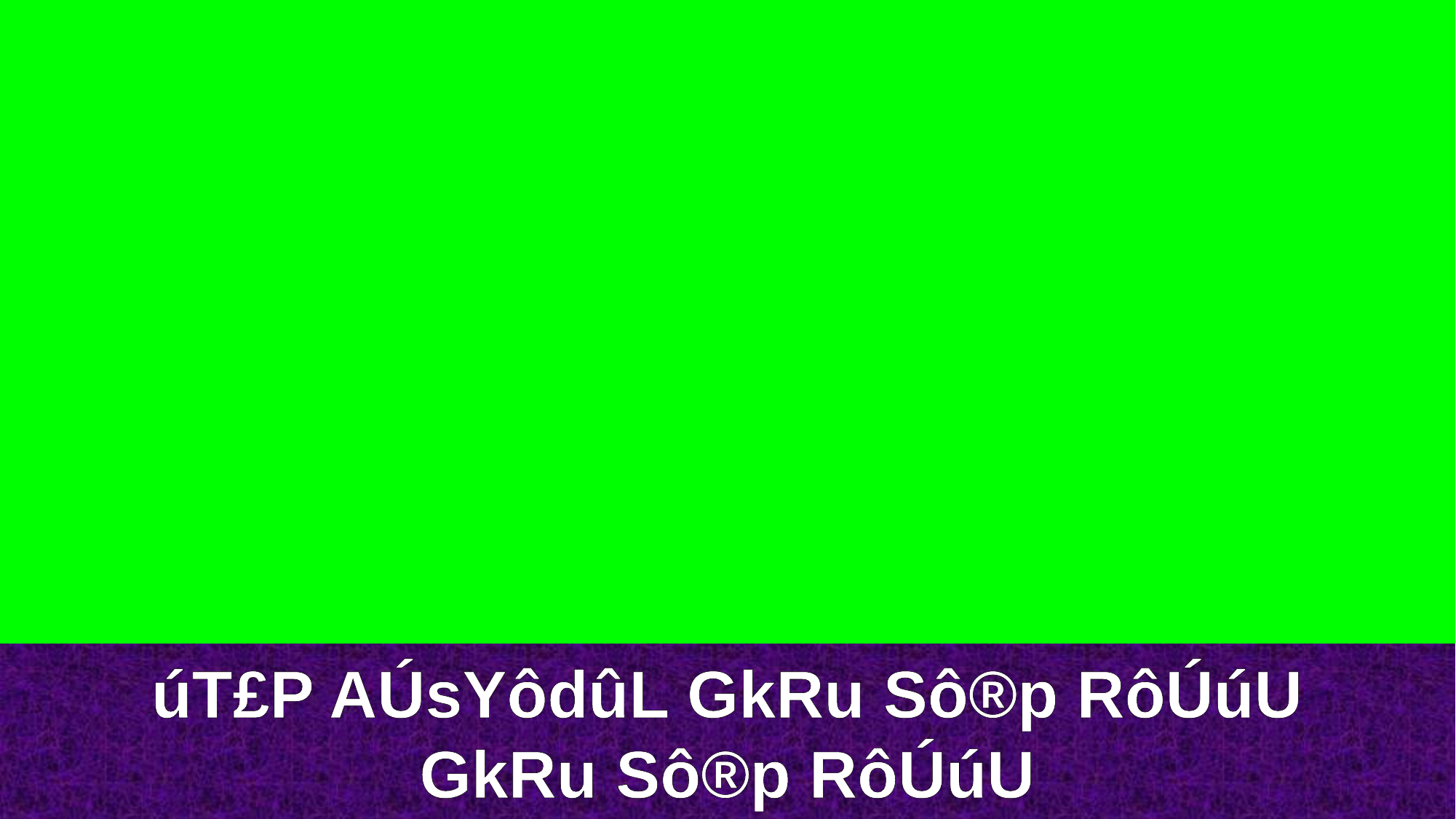

úT£P AÚsYôdûL GkRu Sô®p RôÚúU
GkRu Sô®p RôÚúU